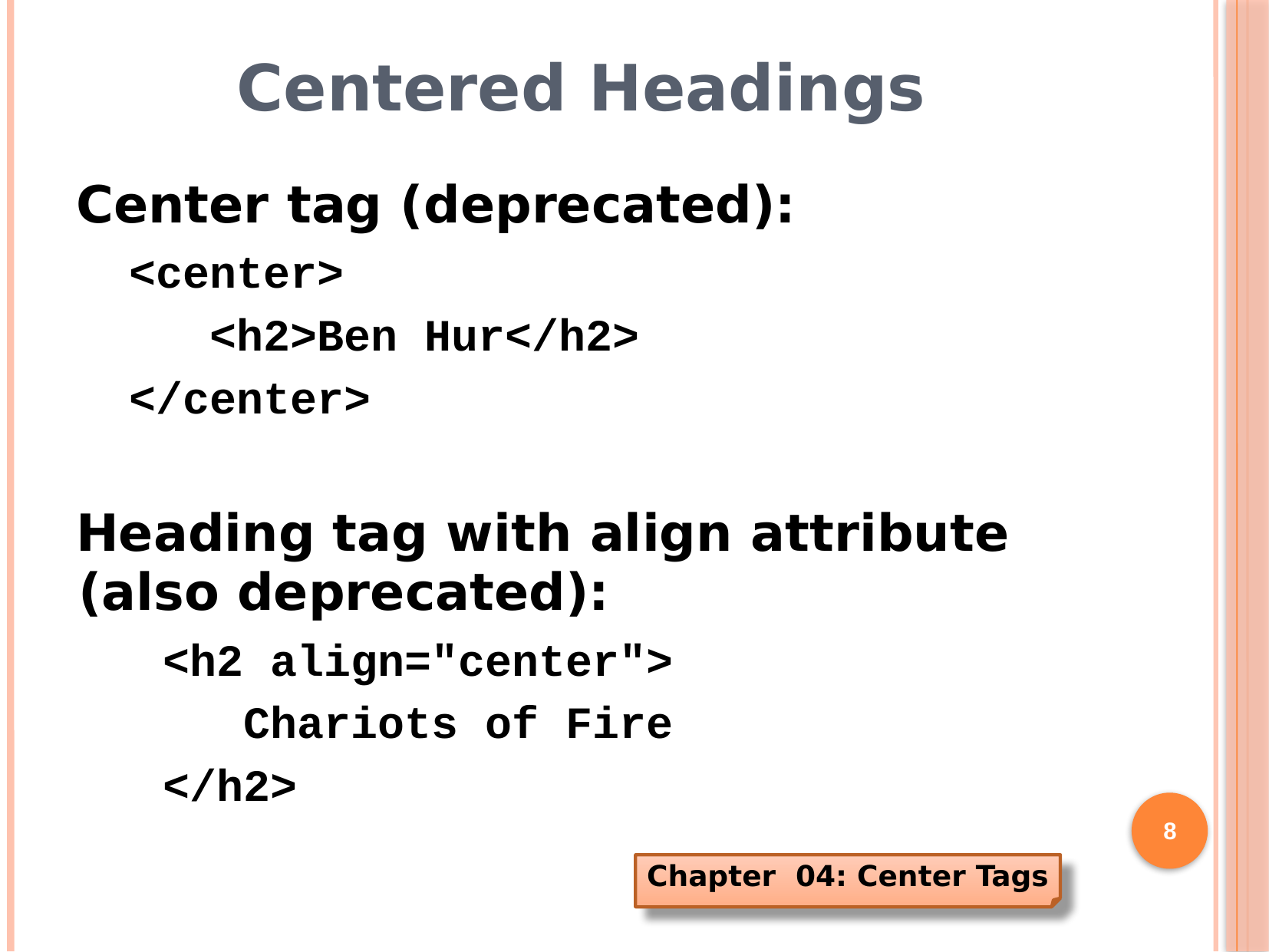

# Centered Headings
Center tag (deprecated):
<center>
   <h2>Ben Hur</h2>
</center>

Heading tag with align attribute (also deprecated):
<h2 align="center">
   Chariots of Fire
</h2>
8
Chapter  04: Center Tags